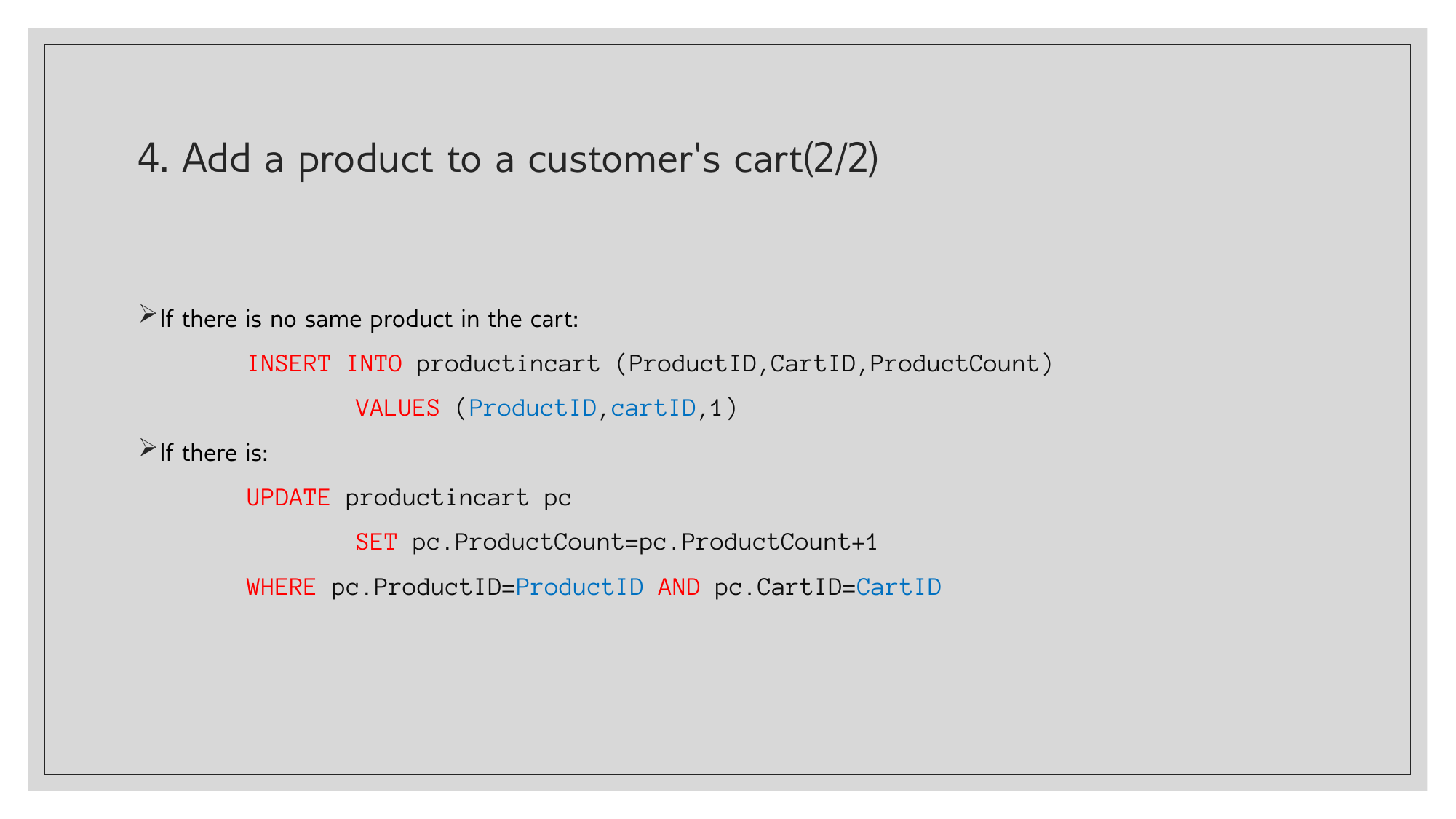

# 4. Add a product to a customer's cart(2/2)

If there is no same product in the cart:
	INSERT INTO productincart (ProductID,CartID,ProductCount)
		VALUES (ProductID,cartID,1)
If there is:
	UPDATE productincart pc
		SET pc.ProductCount=pc.ProductCount+1
	WHERE pc.ProductID=ProductID AND pc.CartID=CartID